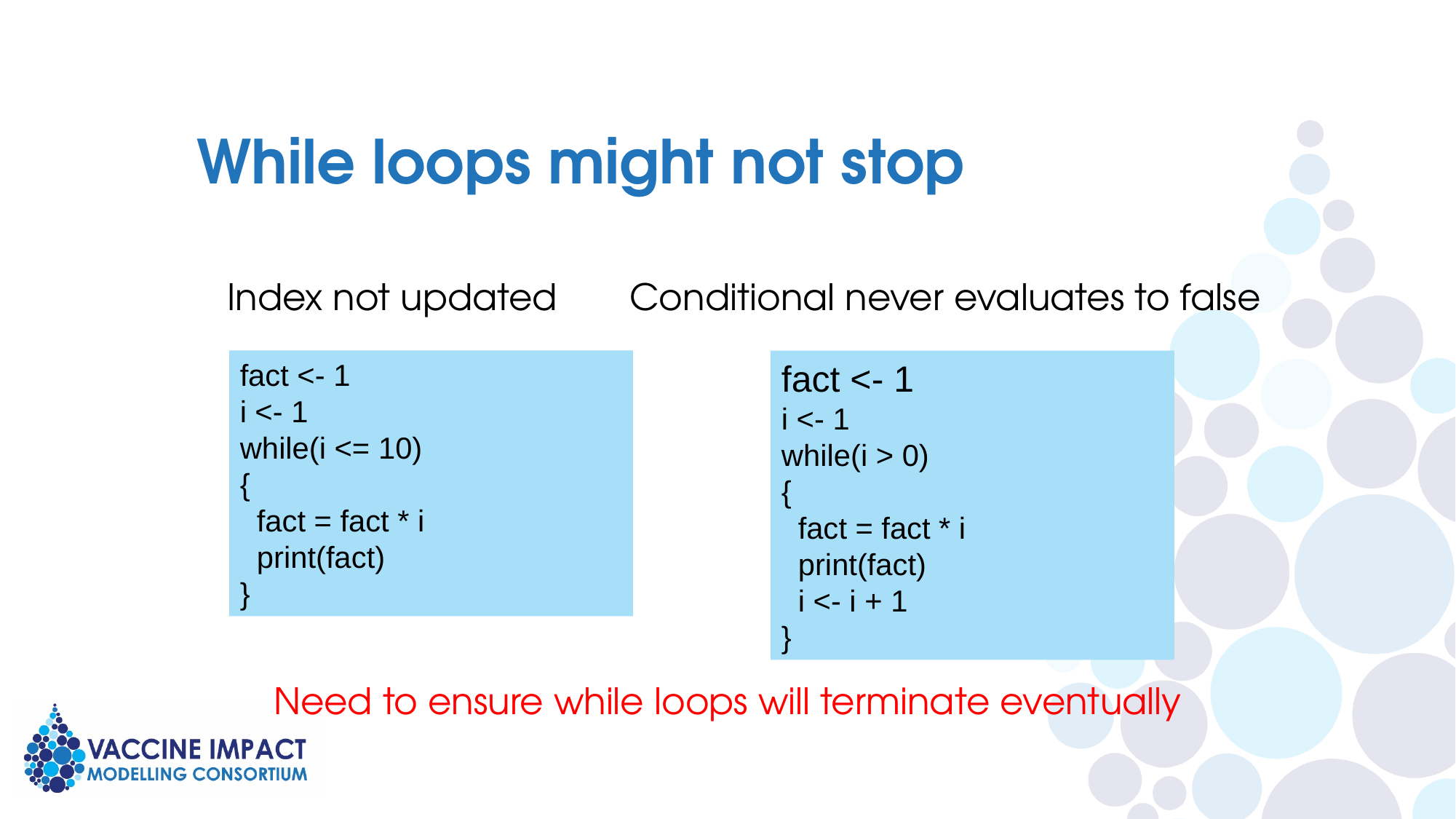

While loops might not stop
Index not updated
Conditional never evaluates to false
fact <- 1
i <- 1
while(i <= 10)
{
  fact = fact * i
  print(fact)
}
fact <- 1
i <- 1
while(i > 0)
{
  fact = fact * i
  print(fact)
  i <- i + 1
}
Need to ensure while loops will terminate eventually